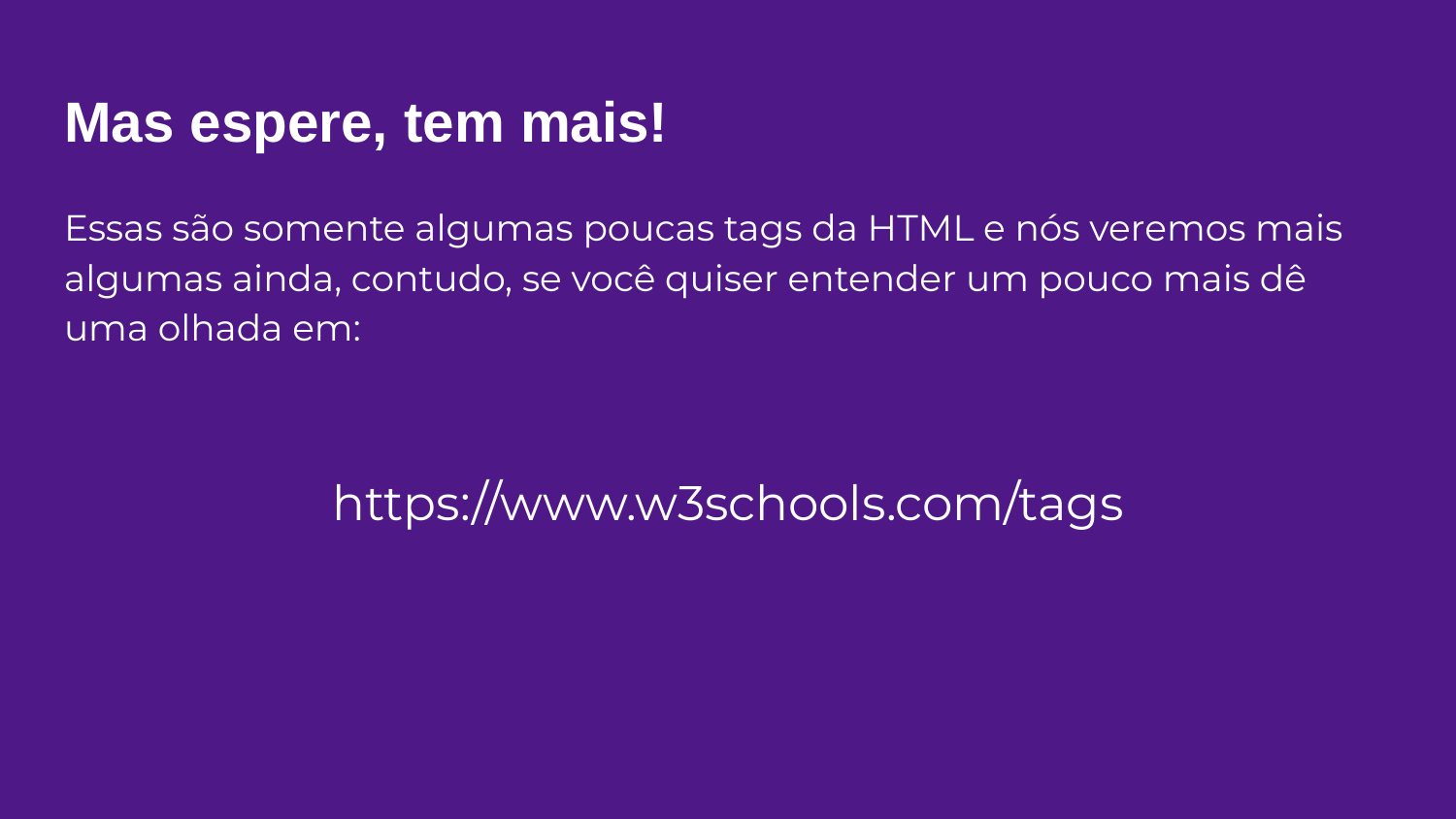

# Mas espere, tem mais!
Essas são somente algumas poucas tags da HTML e nós veremos mais algumas ainda, contudo, se você quiser entender um pouco mais dê uma olhada em:

https://www.w3schools.com/tags